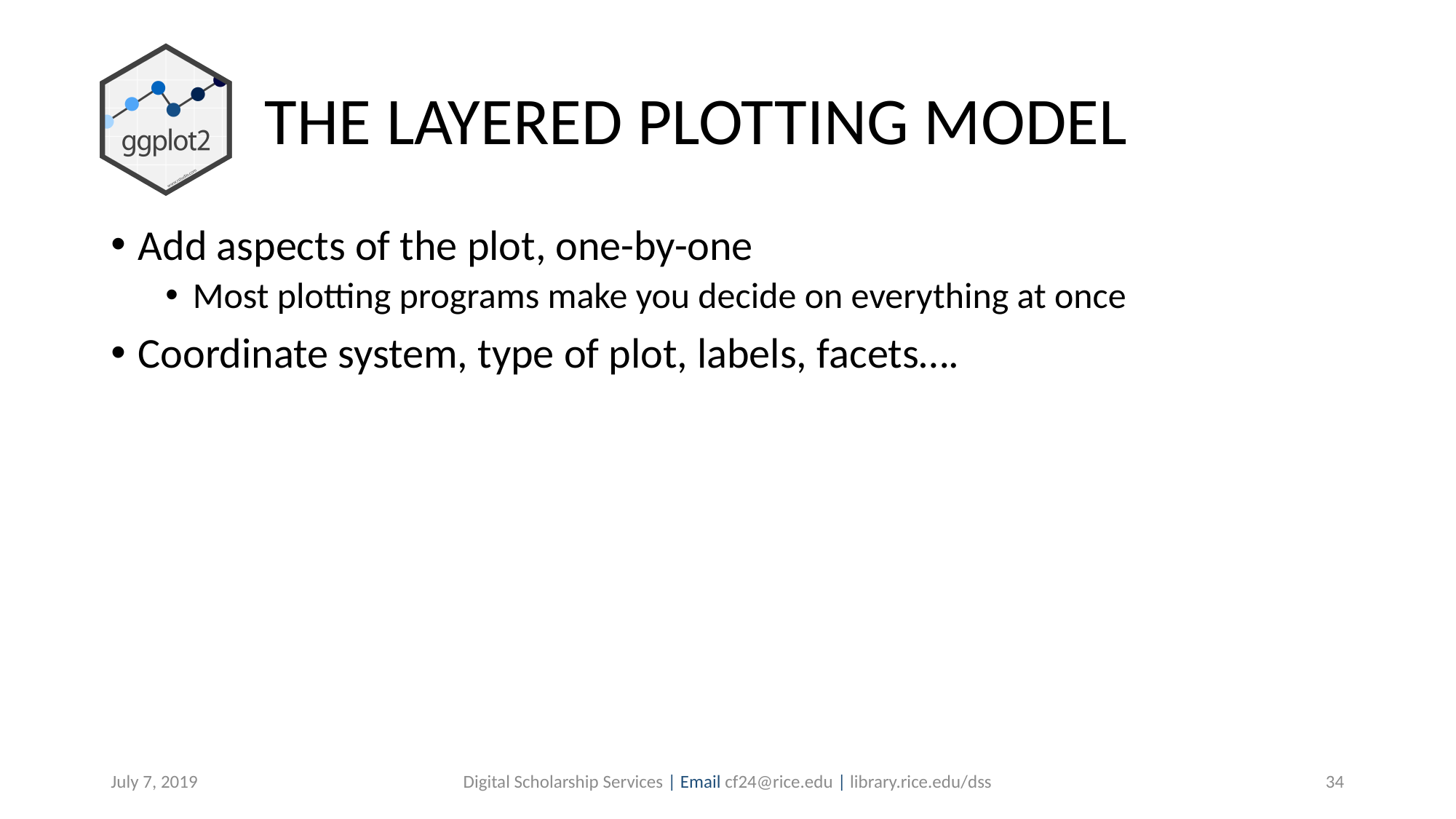

# THE LAYERED PLOTTING MODEL
Add aspects of the plot, one-by-one
Most plotting programs make you decide on everything at once
Coordinate system, type of plot, labels, facets….
July 7, 2019
Digital Scholarship Services | Email cf24@rice.edu | library.rice.edu/dss
34